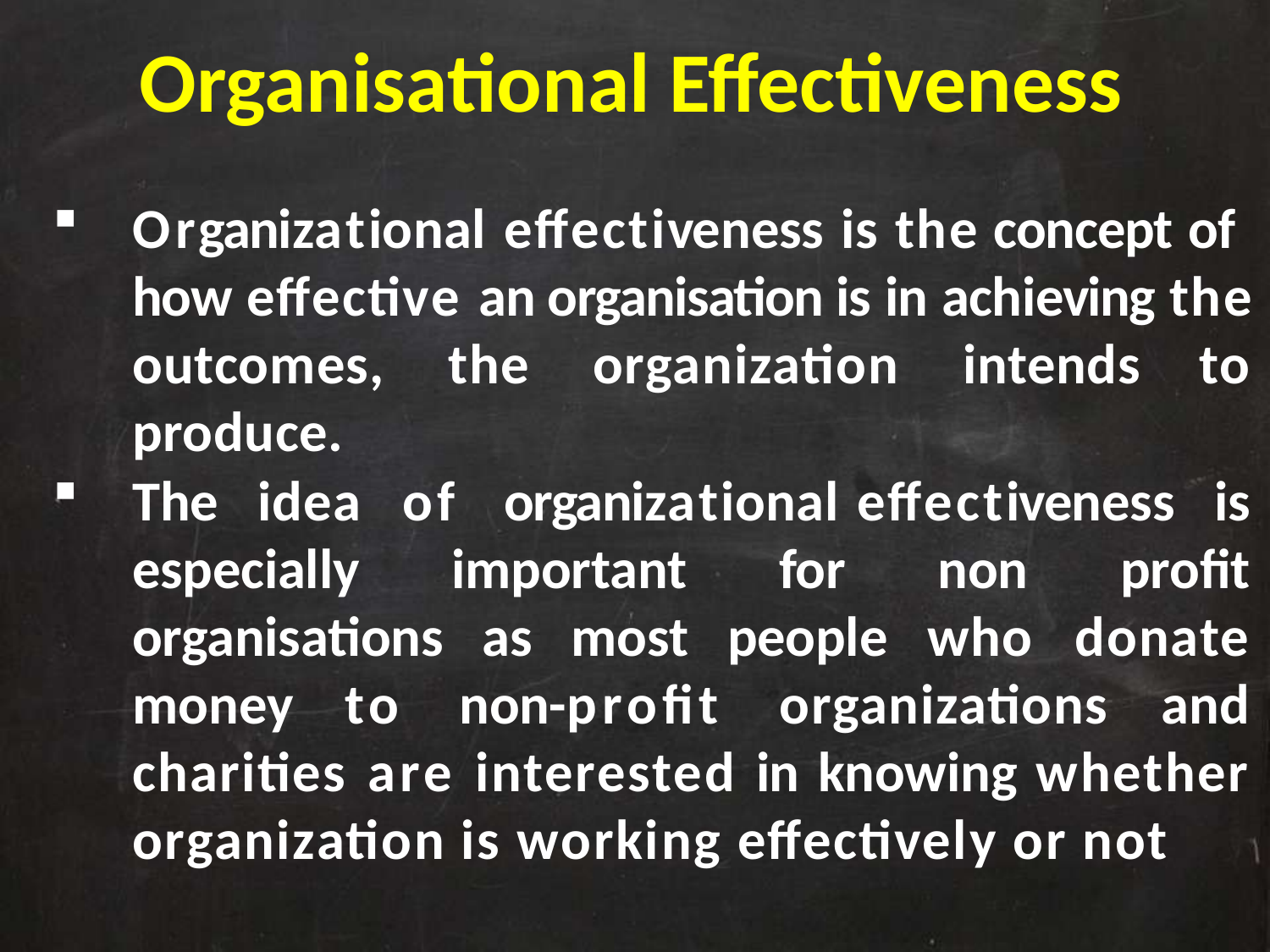

Organisational Effectiveness
Organizationaleffectiveness is the concept of  how effective an organisation is in achieving the outcomes, the organization intends to produce.
The idea of organizationaleffectiveness is especially important for non profit organisations as most people who donate money to non-profit organizations and charities are interested in knowing whether organization is working effectively or not